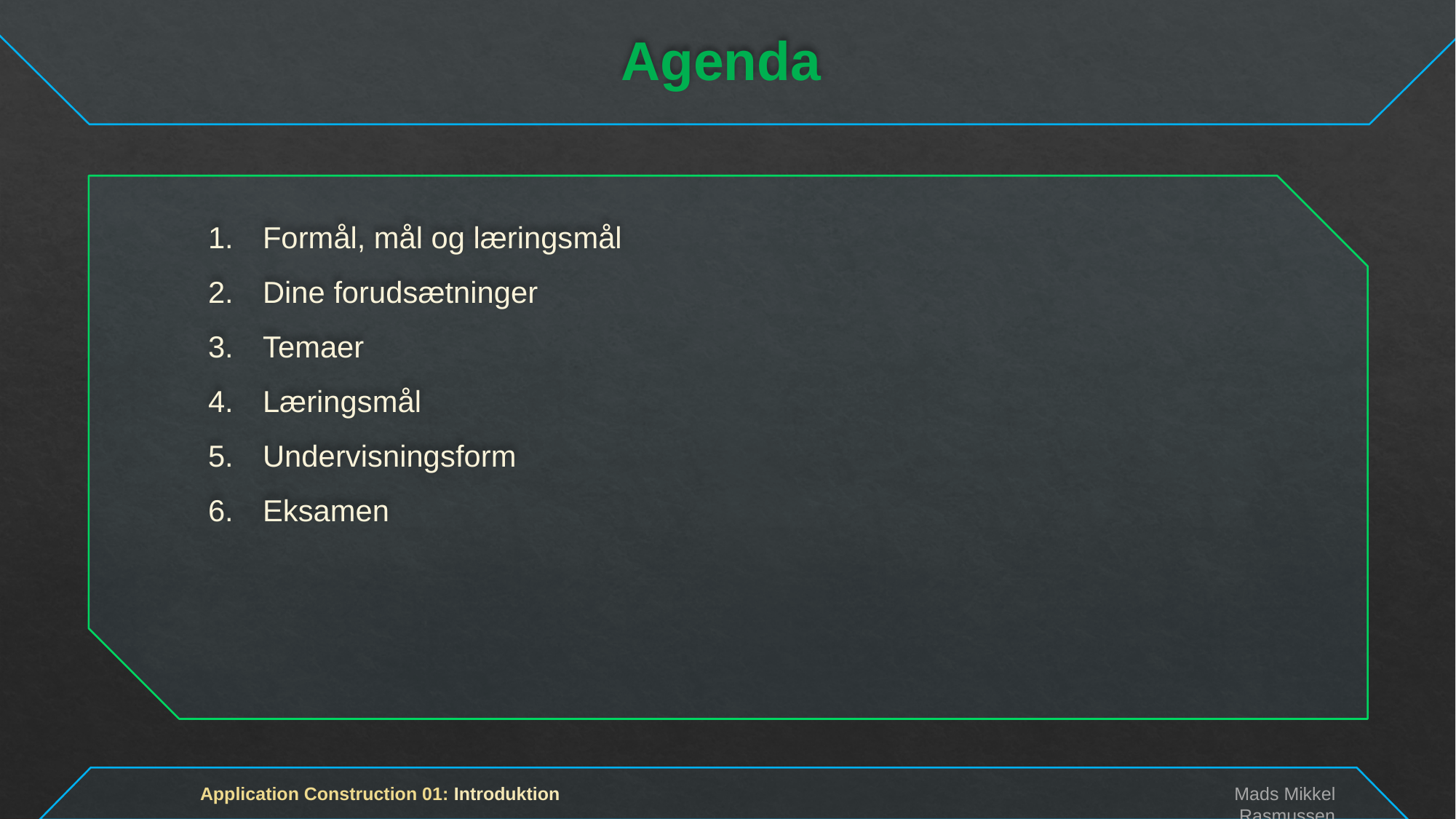

# Agenda

Formål, mål og læringsmål
Dine forudsætninger
Temaer
Læringsmål
Undervisningsform
Eksamen

Application Construction 01: Introduktion
Mads Mikkel Rasmussen